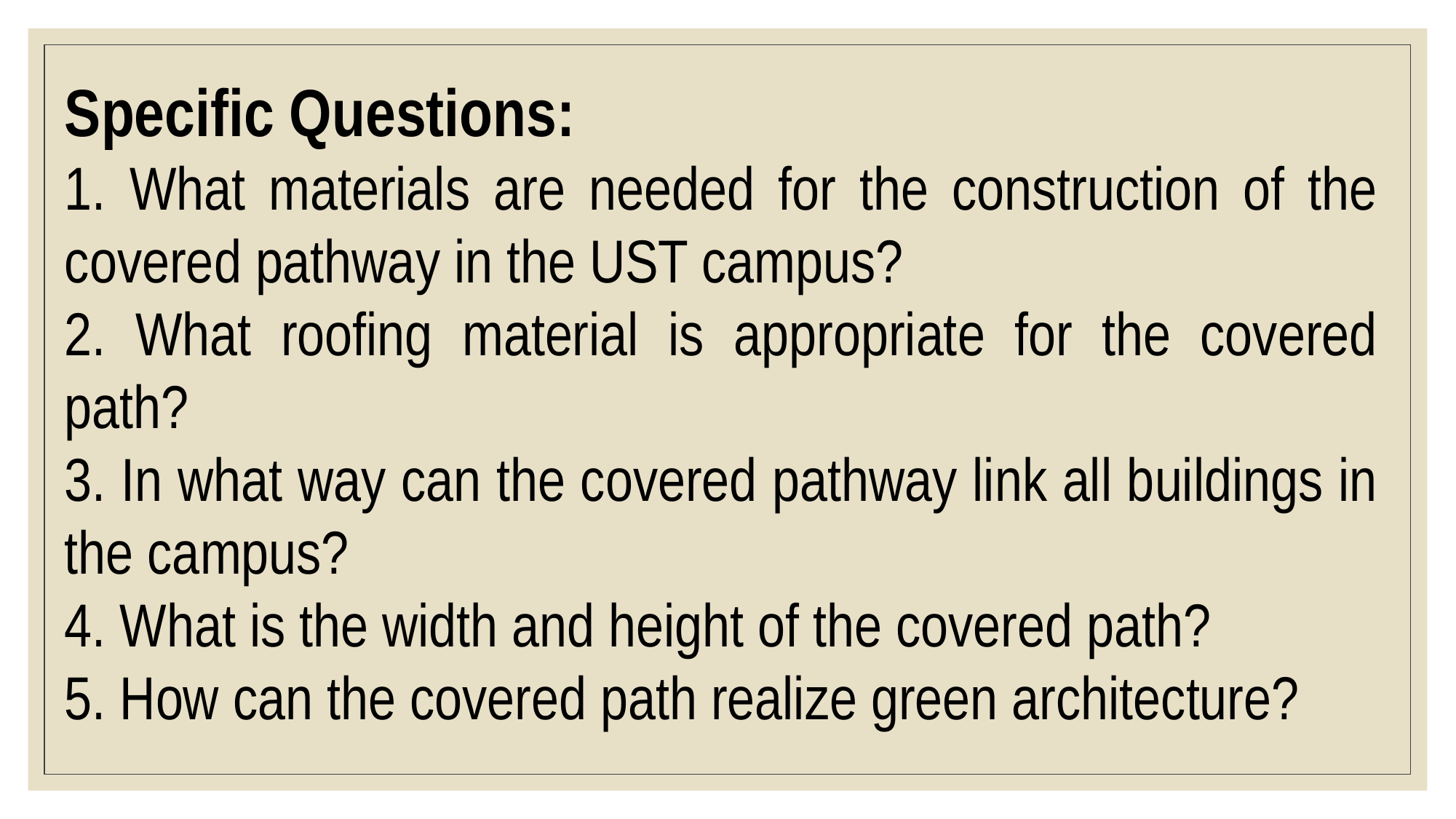

Specific Questions:
1. What materials are needed for the construction of the covered pathway in the UST campus?
2. What roofing material is appropriate for the covered path?
3. In what way can the covered pathway link all buildings in the campus?
4. What is the width and height of the covered path?
5. How can the covered path realize green architecture?